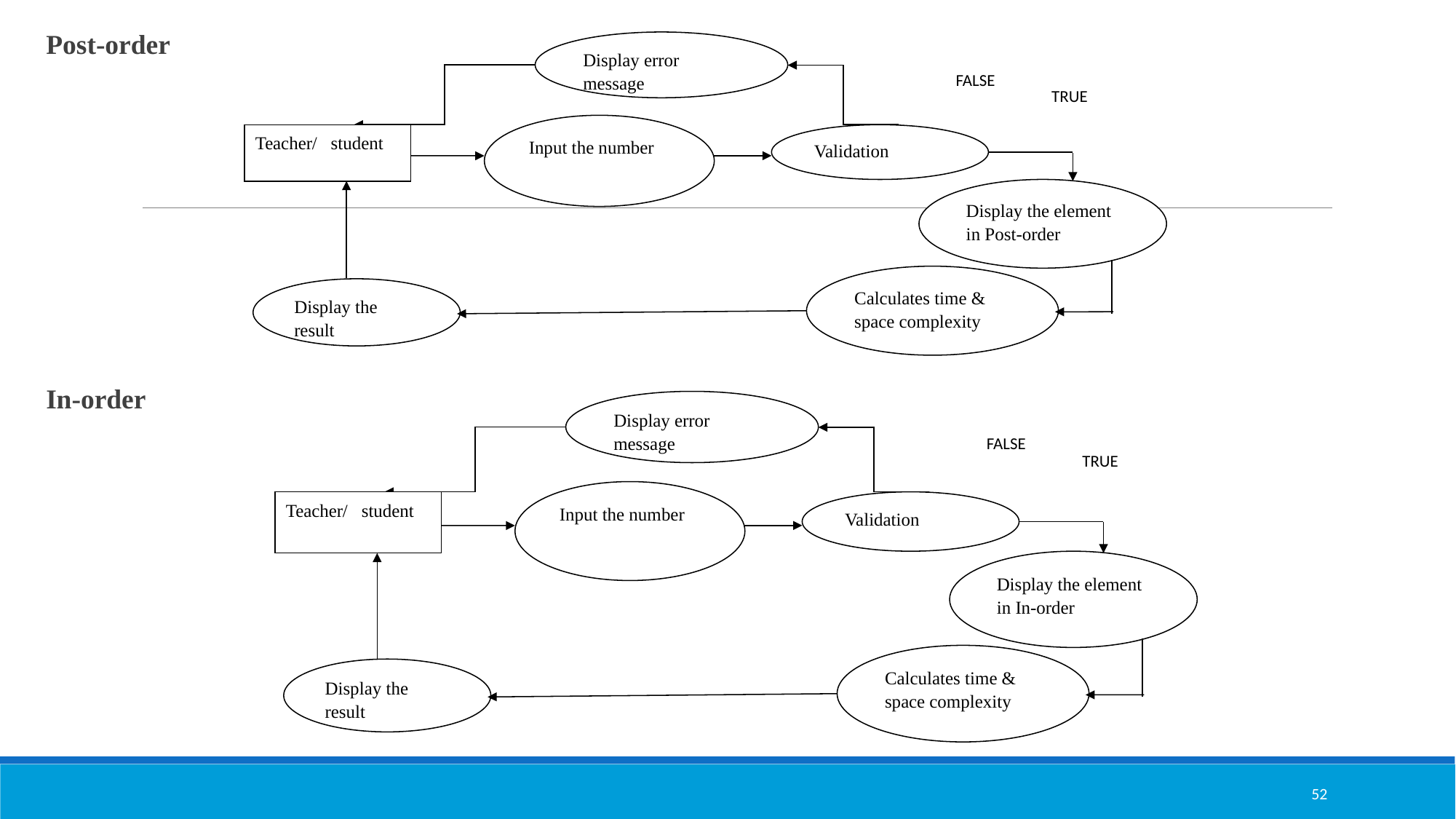

Post-order

In-order

Display error message

Input the number

Teacher/   student

Validation

Display the element in Post-order

Calculates time & space complexity

Display the result

FALSE
TRUE
Display error message

Input the number

Teacher/   student

Validation

Display the element in In-order

Calculates time & space complexity

Display the result

FALSE
TRUE
52